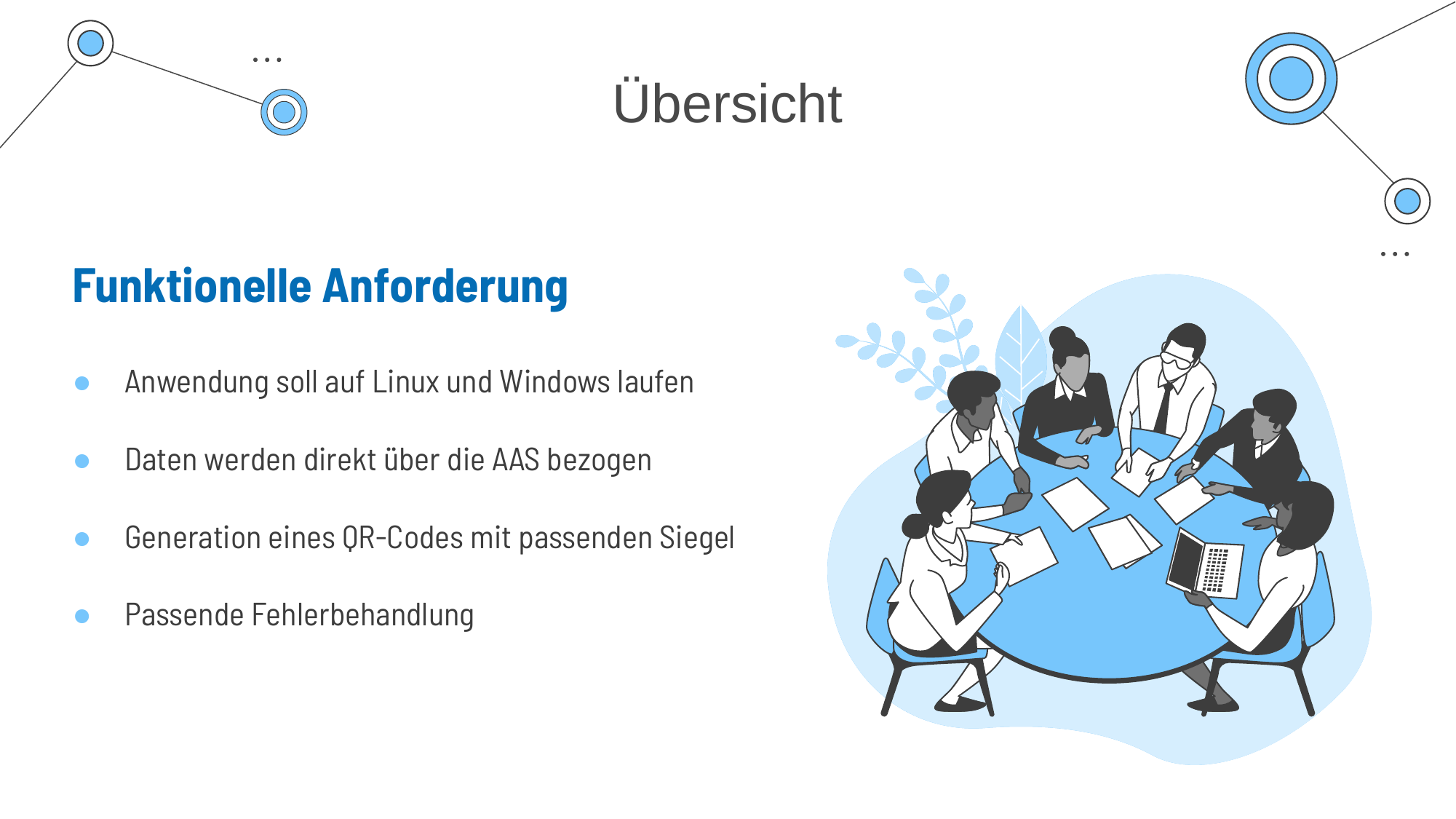

# Übersicht
Funktionelle Anforderung

Anwendung soll auf Linux und Windows laufen

Daten werden direkt über die AAS bezogen

Generation eines QR-Codes mit passenden Siegel

Passende Fehlerbehandlung